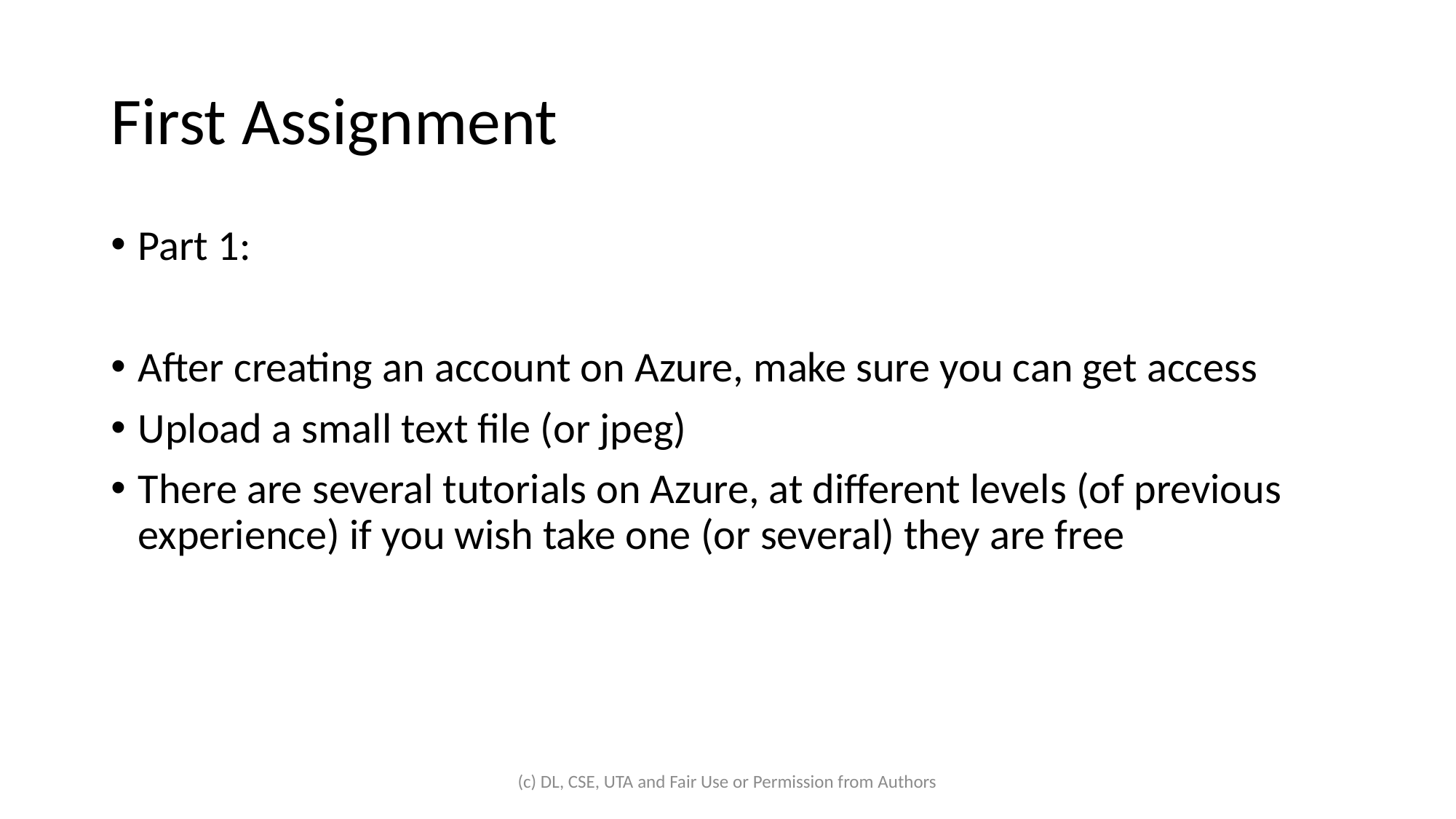

# First Assignment
Part 1:

After creating an account on Azure, make sure you can get access
Upload a small text file (or jpeg)
There are several tutorials on Azure, at different levels (of previous experience) if you wish take one (or several) they are free

(c) DL, CSE, UTA and Fair Use or Permission from Authors